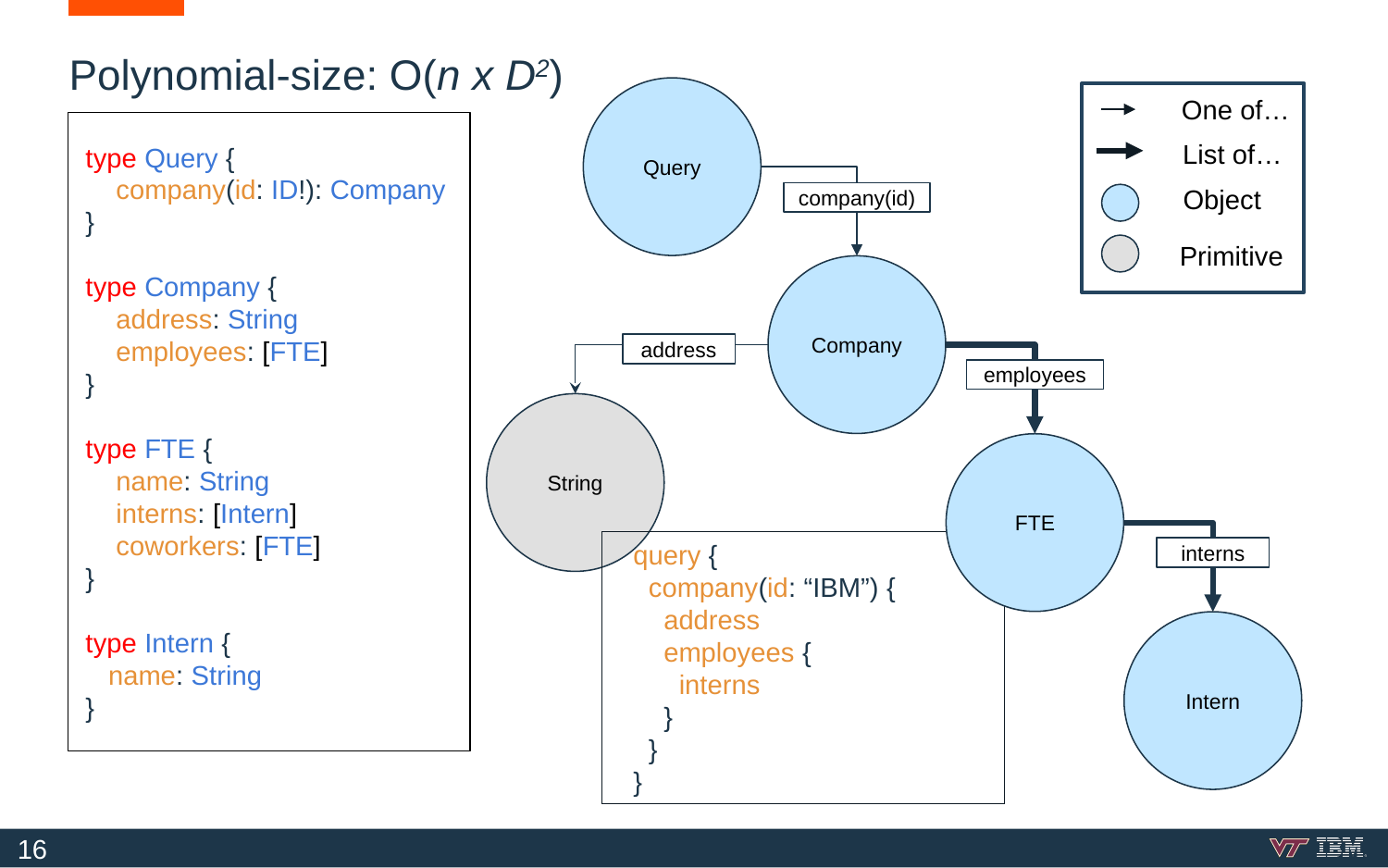

# Polynomial-size: O(n x D2)
Query

One of…
List of…
Object

Primitive

type Query {
    company(id: ID!): Company
}

type Company {
    address: String
    employees: [FTE]
}

type FTE {
    name: String
    interns: [Intern]
    coworkers: [FTE]
}

type Intern {
   name: String
}
company(id)
Company
address
employees
String
FTE

query {
  company(id: “IBM”) {
    address
    employees {
      interns
    }
  }
}
interns
Intern